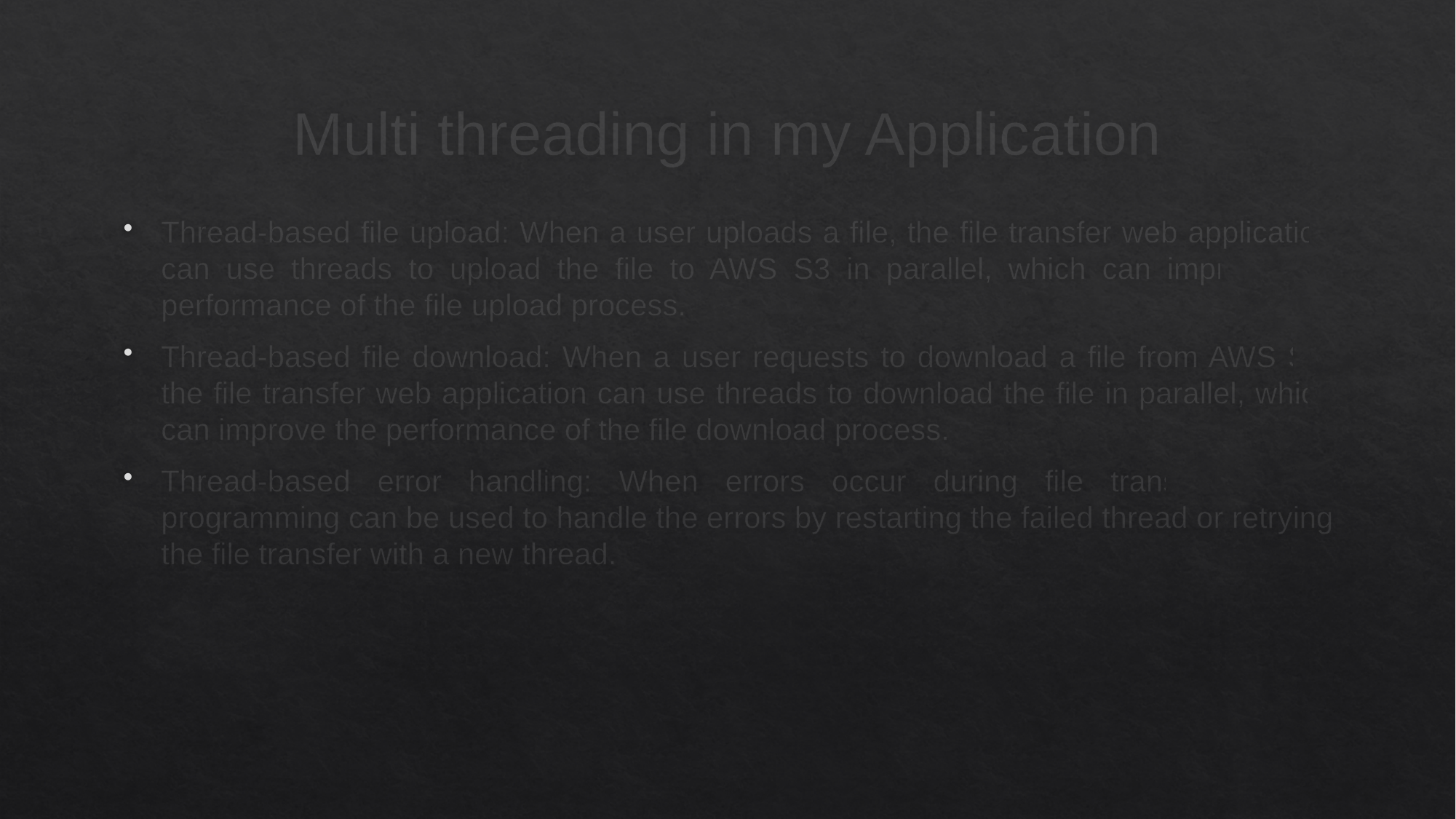

# Multi threading in my Application
Thread-based file upload: When a user uploads a file, the file transfer web application can use threads to upload the file to AWS S3 in parallel, which can improve the performance of the file upload process.
Thread-based file download: When a user requests to download a file from AWS S3, the file transfer web application can use threads to download the file in parallel, which can improve the performance of the file download process.
Thread-based error handling: When errors occur during file transfer, thread programming can be used to handle the errors by restarting the failed thread or retrying the file transfer with a new thread.